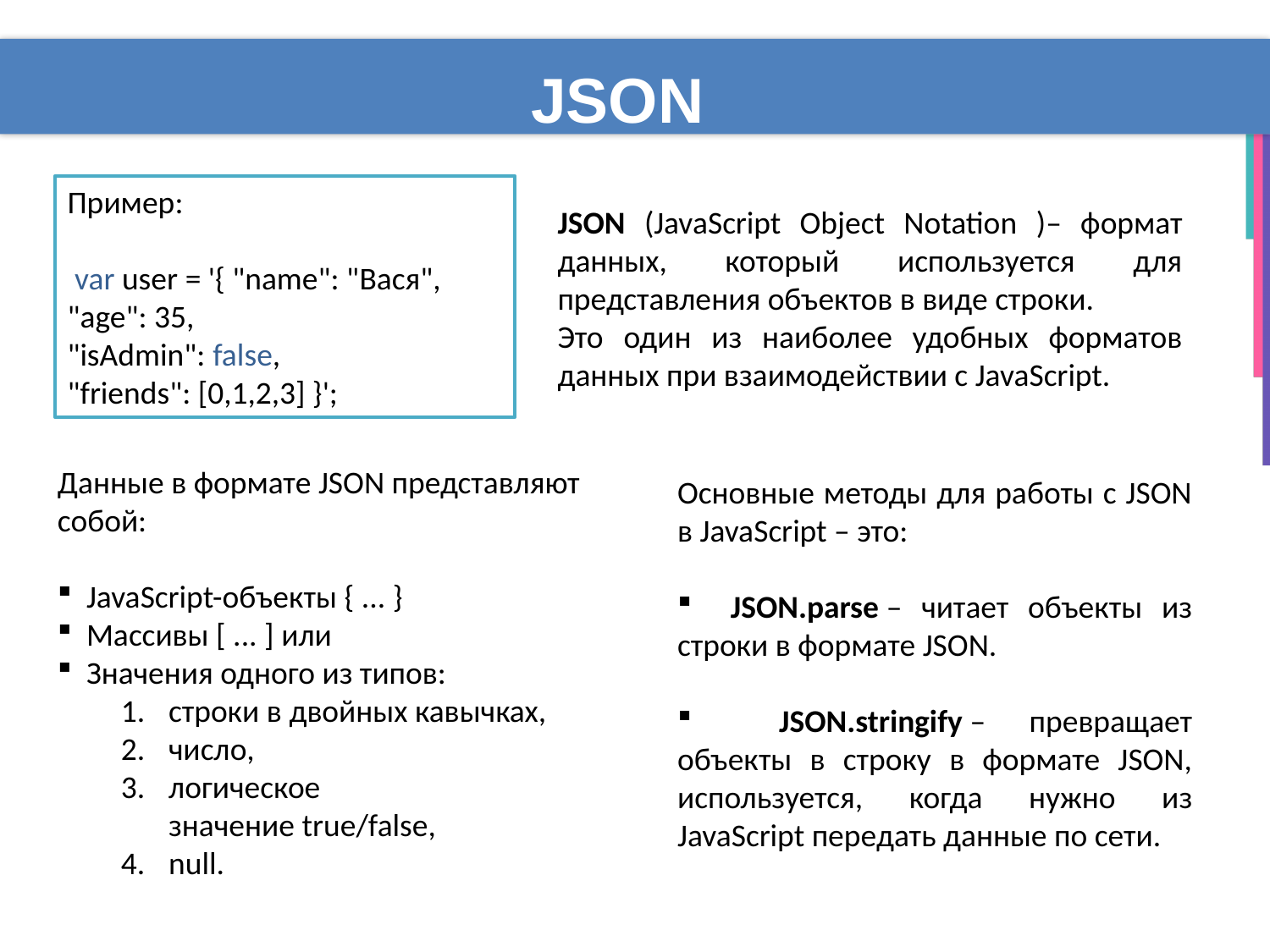

# JSON
Пример:

 var user = '{ "name": "Вася",
"age": 35,
"isAdmin": false,
"friends": [0,1,2,3] }';
JSON (JavaScript Object Notation )– формат данных, который используется для представления объектов в виде строки.
Это один из наиболее удобных форматов данных при взаимодействии с JavaScript.
Данные в формате JSON представляют собой:

  JavaScript-объекты { ... }
  Массивы [ ... ] или
  Значения одного из типов:
строки в двойных кавычках,
число,
логическое значение true/false,
null.

Основные методы для работы с JSON в JavaScript – это:

  JSON.parse – читает объекты из строки в формате JSON.

  JSON.stringify – превращает объекты в строку в формате JSON, используется, когда нужно из JavaScript передать данные по сети.